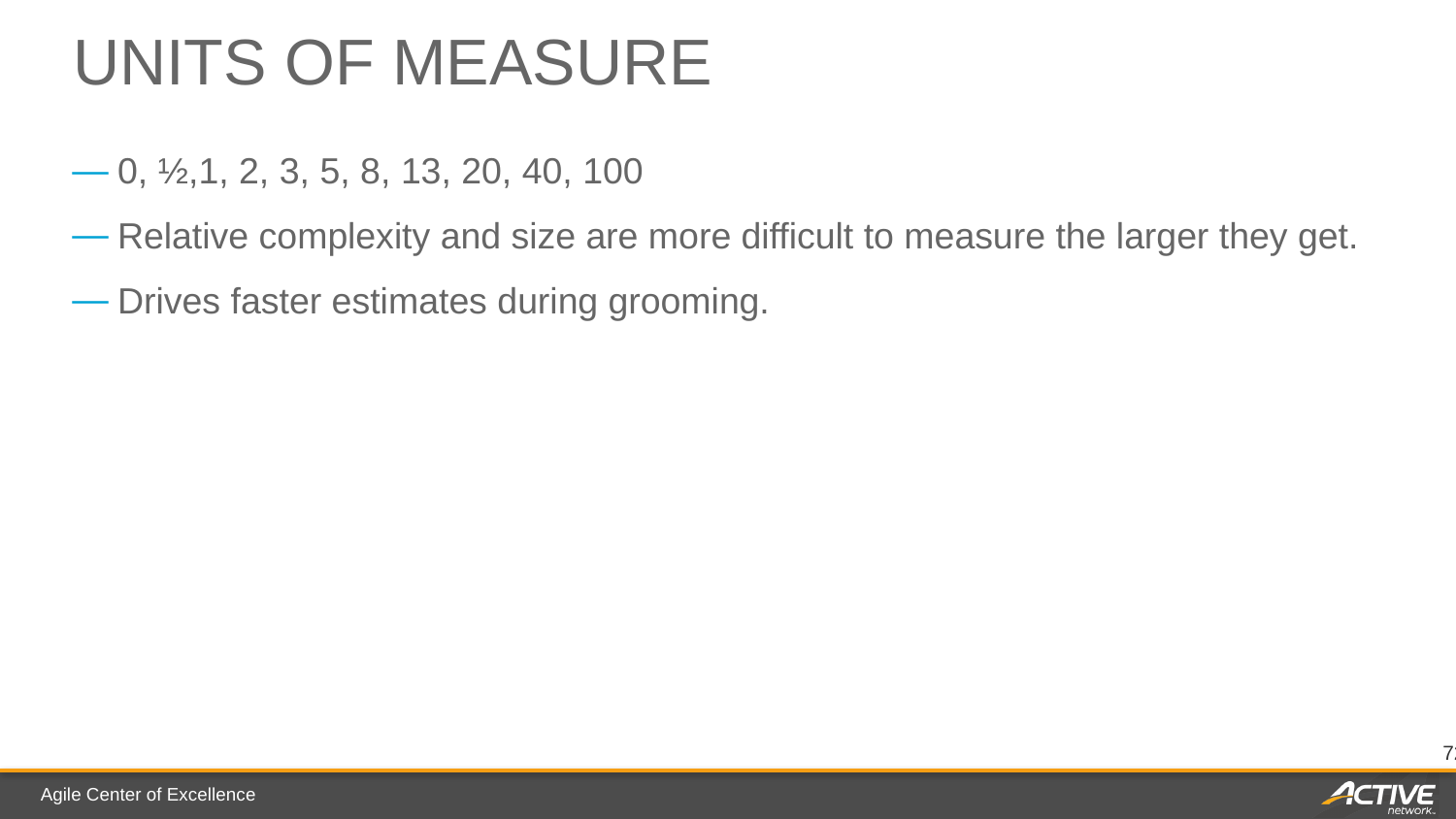

# Units of measure
0, ½,1, 2, 3, 5, 8, 13, 20, 40, 100
Relative complexity and size are more difficult to measure the larger they get.
Drives faster estimates during grooming.